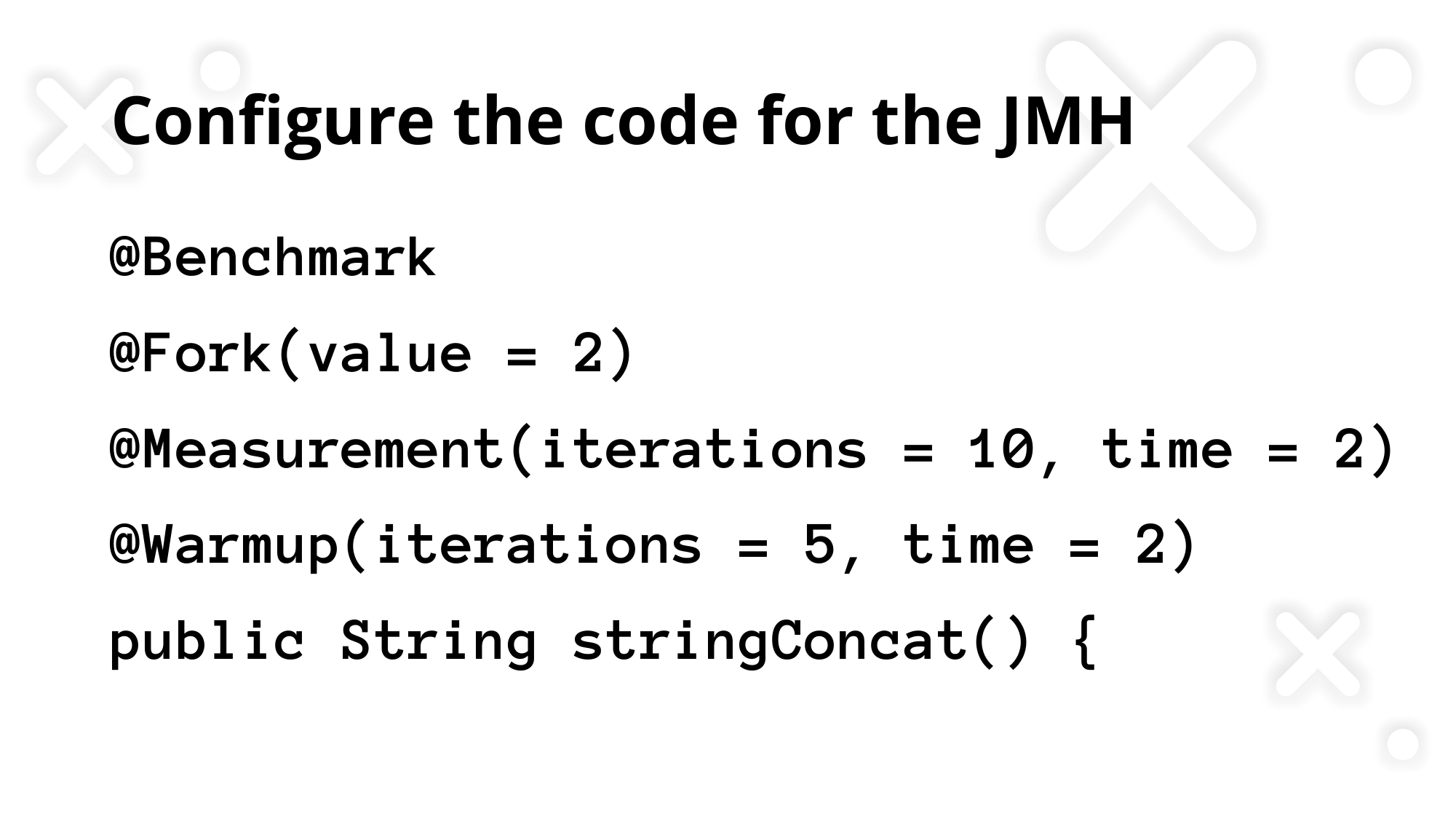

# Configure the code for the JMH
@Benchmark
@Fork(value = 2)
@Measurement(iterations = 10, time = 2)
@Warmup(iterations = 5, time = 2)
public String stringConcat() {